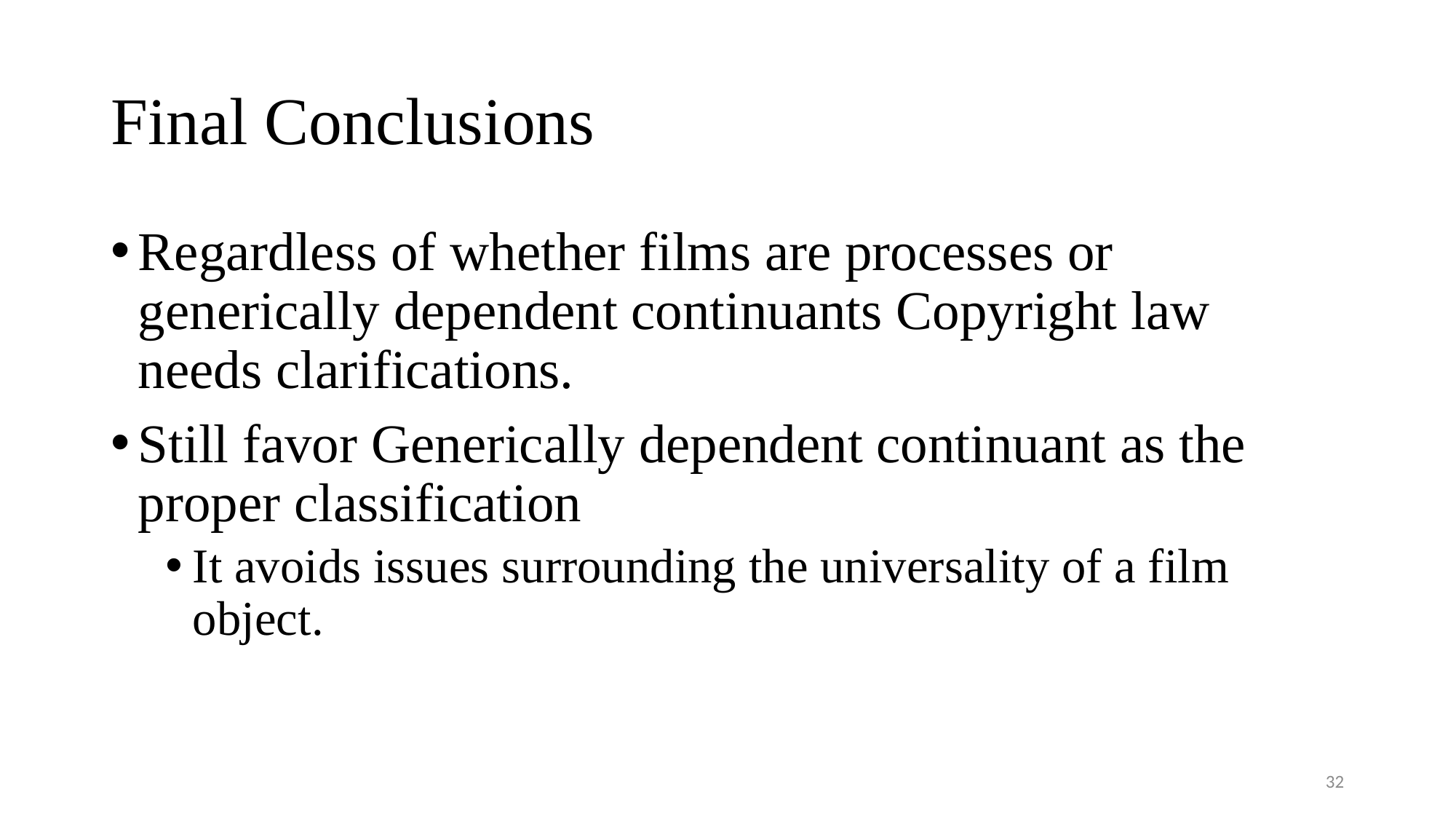

# Final Conclusions
Regardless of whether films are processes or generically dependent continuants Copyright law needs clarifications.
Still favor Generically dependent continuant as the proper classification
It avoids issues surrounding the universality of a film object.
32